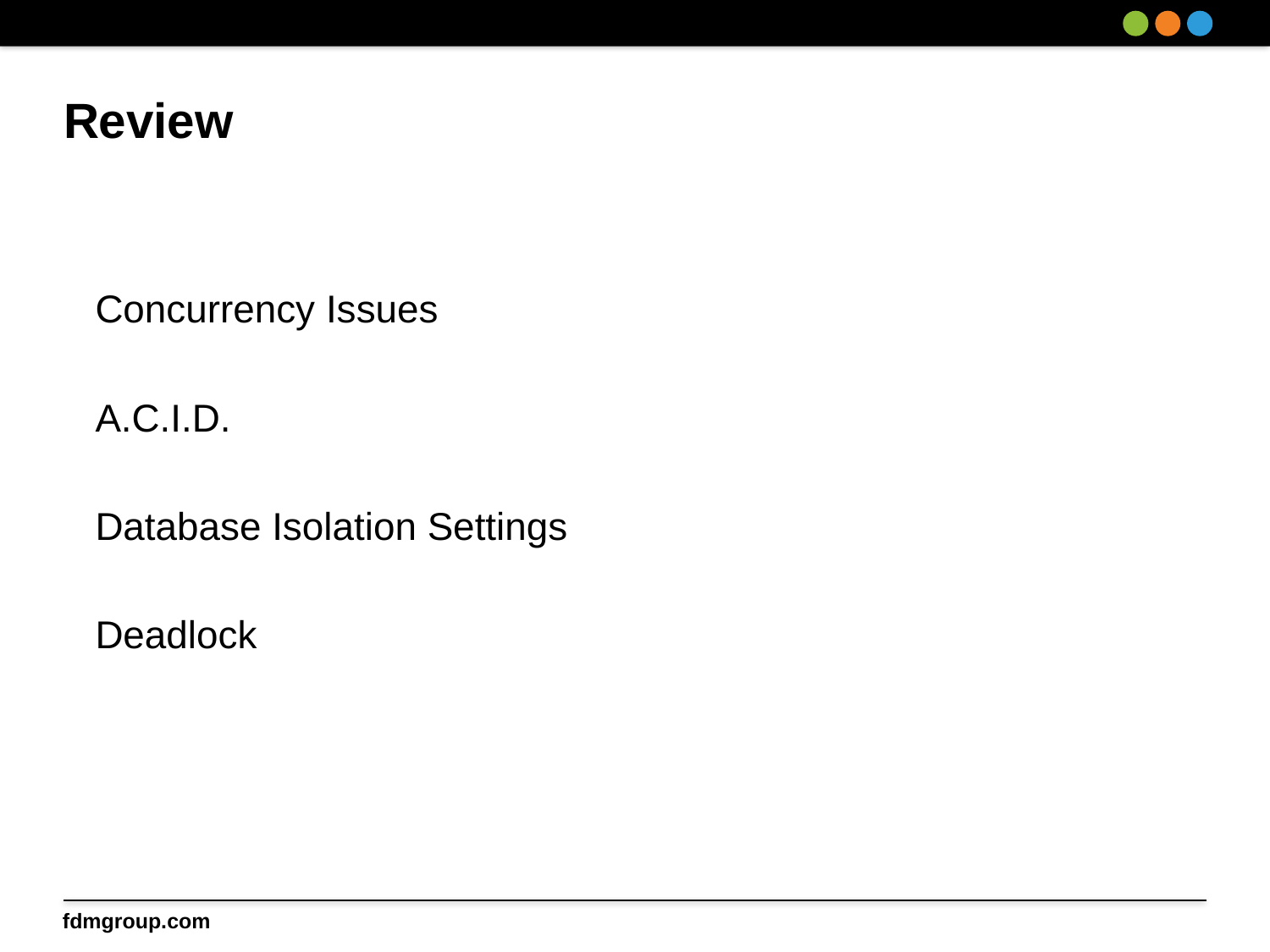

# Review

Concurrency Issues

A.C.I.D.

Database Isolation Settings

Deadlock